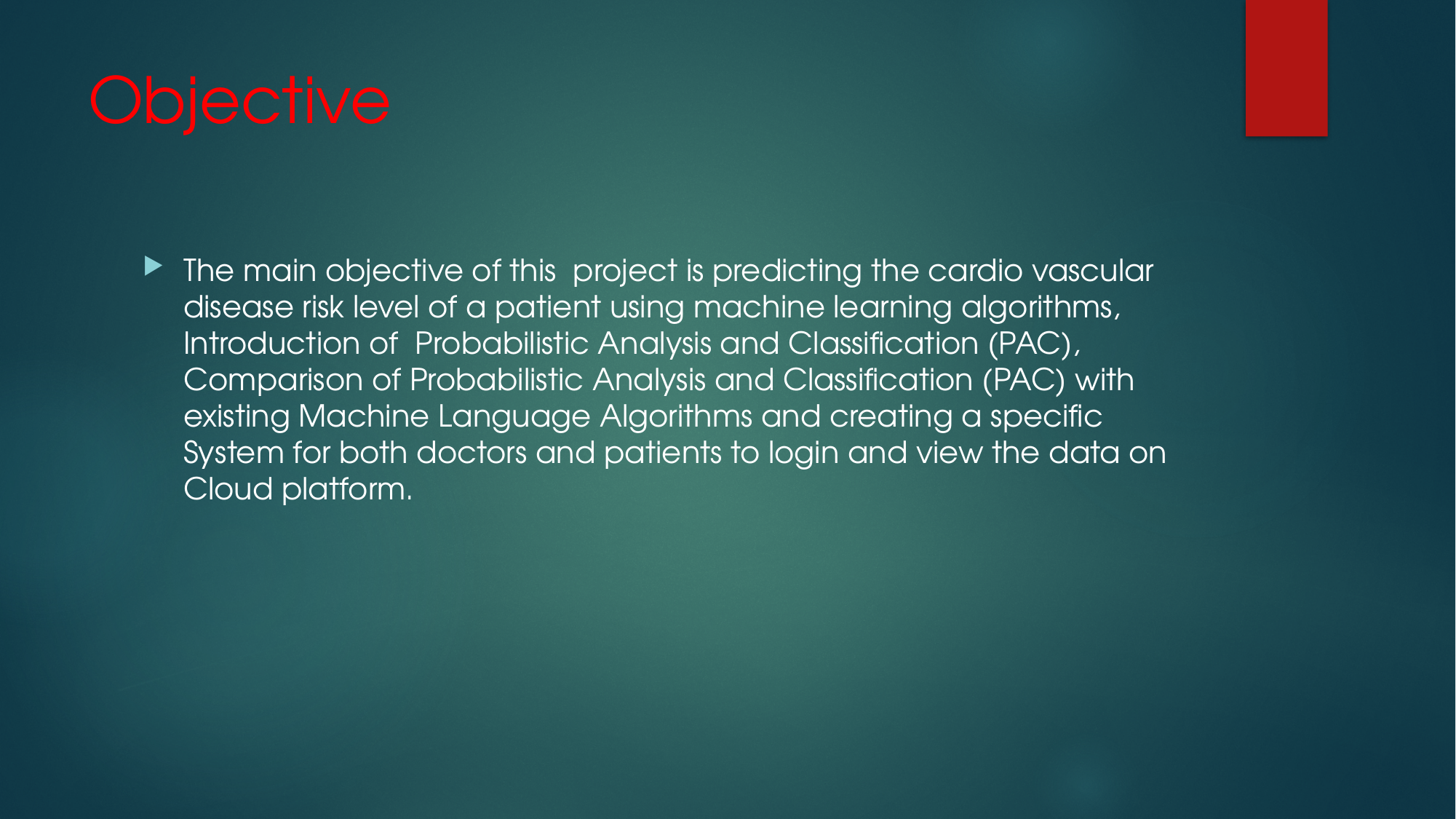

# Objective
The main objective of this  project is predicting the cardio vascular disease risk level of a patient using machine learning algorithms, Introduction of  Probabilistic Analysis and Classification (PAC), Comparison of Probabilistic Analysis and Classification (PAC) with existing Machine Language Algorithms and creating a specific System for both doctors and patients to login and view the data on Cloud platform.